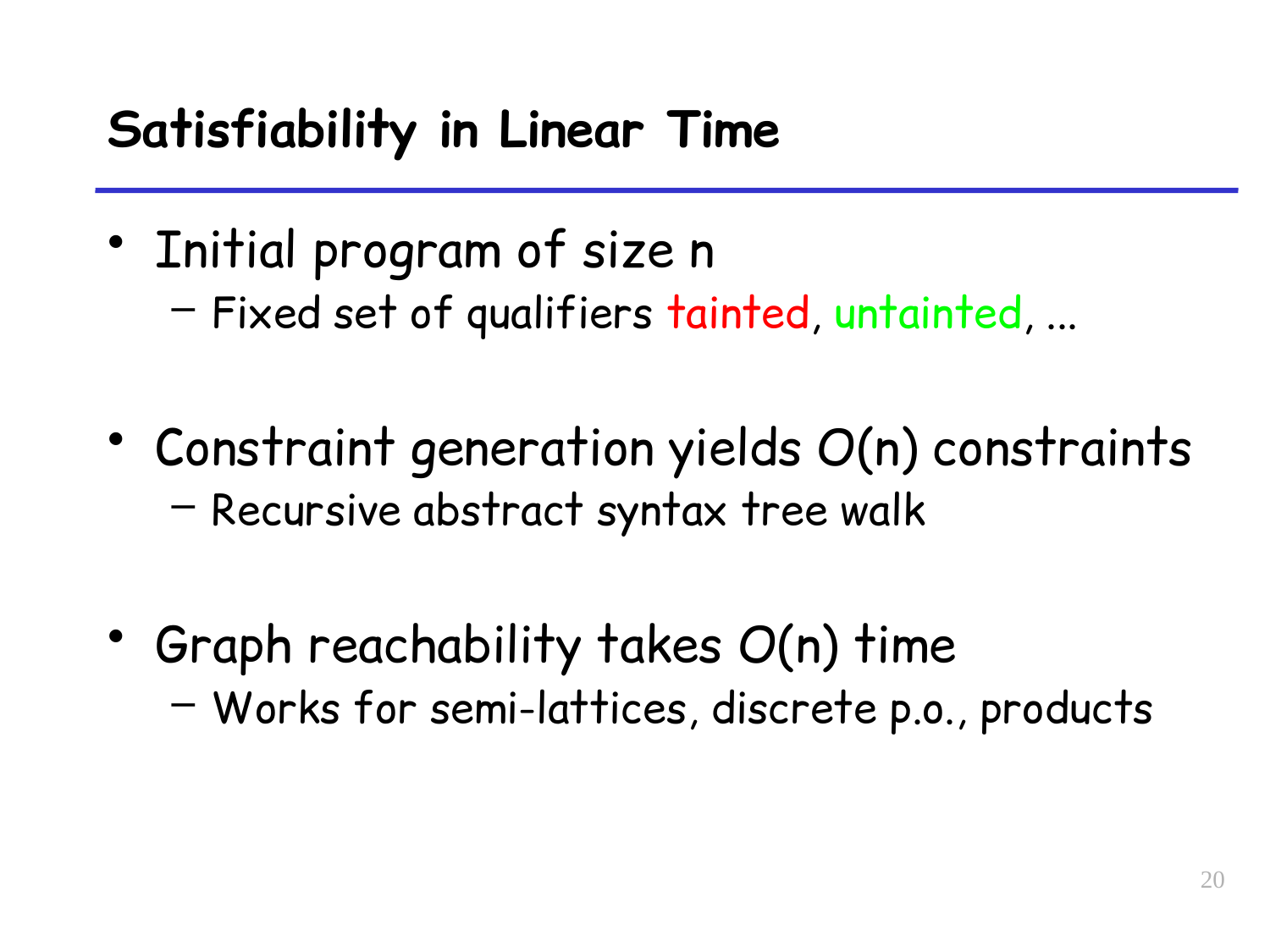

# Satisfiability in Linear Time
Initial program of size n
Fixed set of qualifiers tainted, untainted, ...

Constraint generation yields O(n) constraints
Recursive abstract syntax tree walk

Graph reachability takes O(n) time
Works for semi-lattices, discrete p.o., products
20